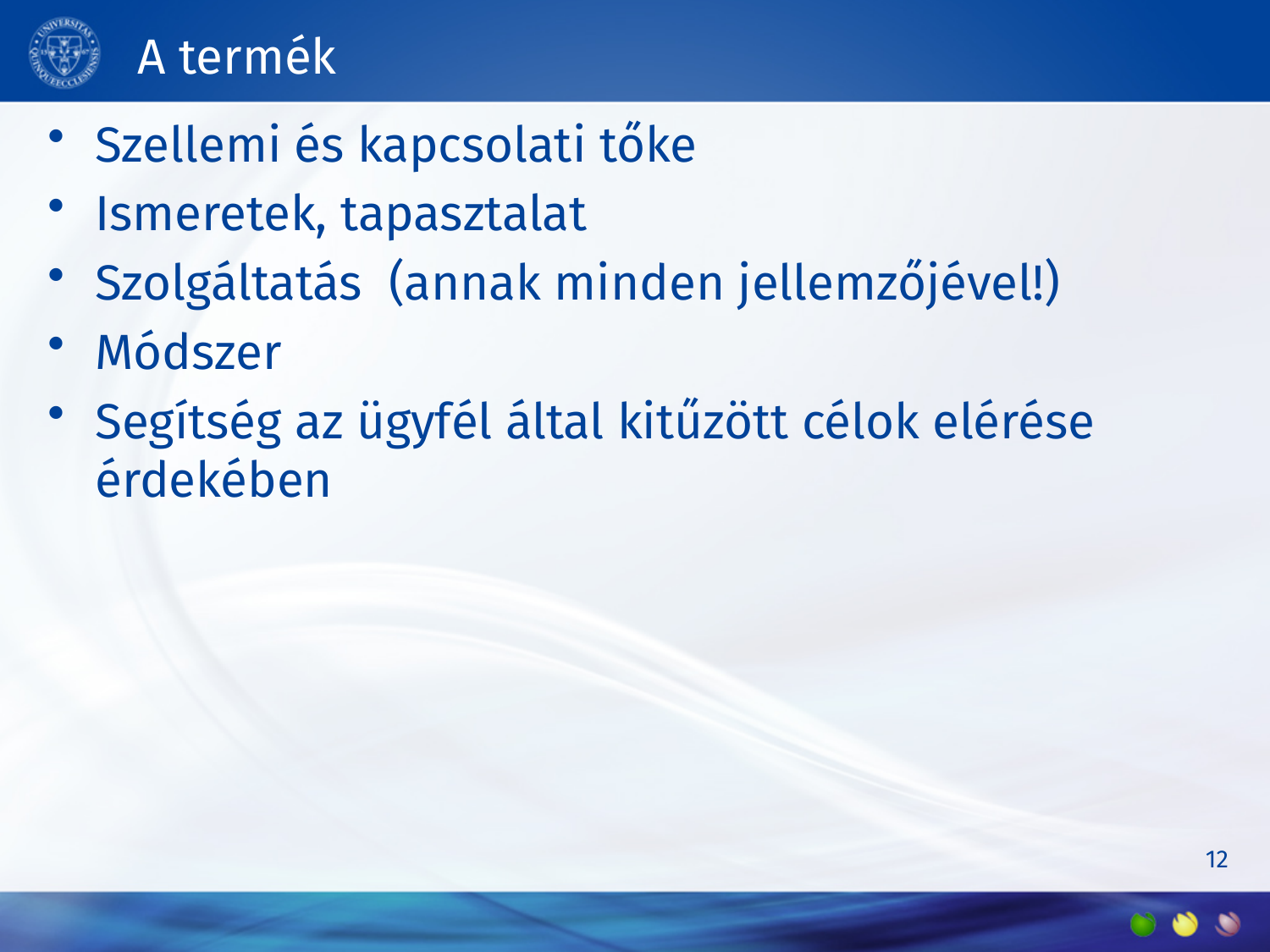

# A termék
Szellemi és kapcsolati tőke
Ismeretek, tapasztalat
Szolgáltatás  (annak minden jellemzőjével!)
Módszer
Segítség az ügyfél által kitűzött célok elérése érdekében

12